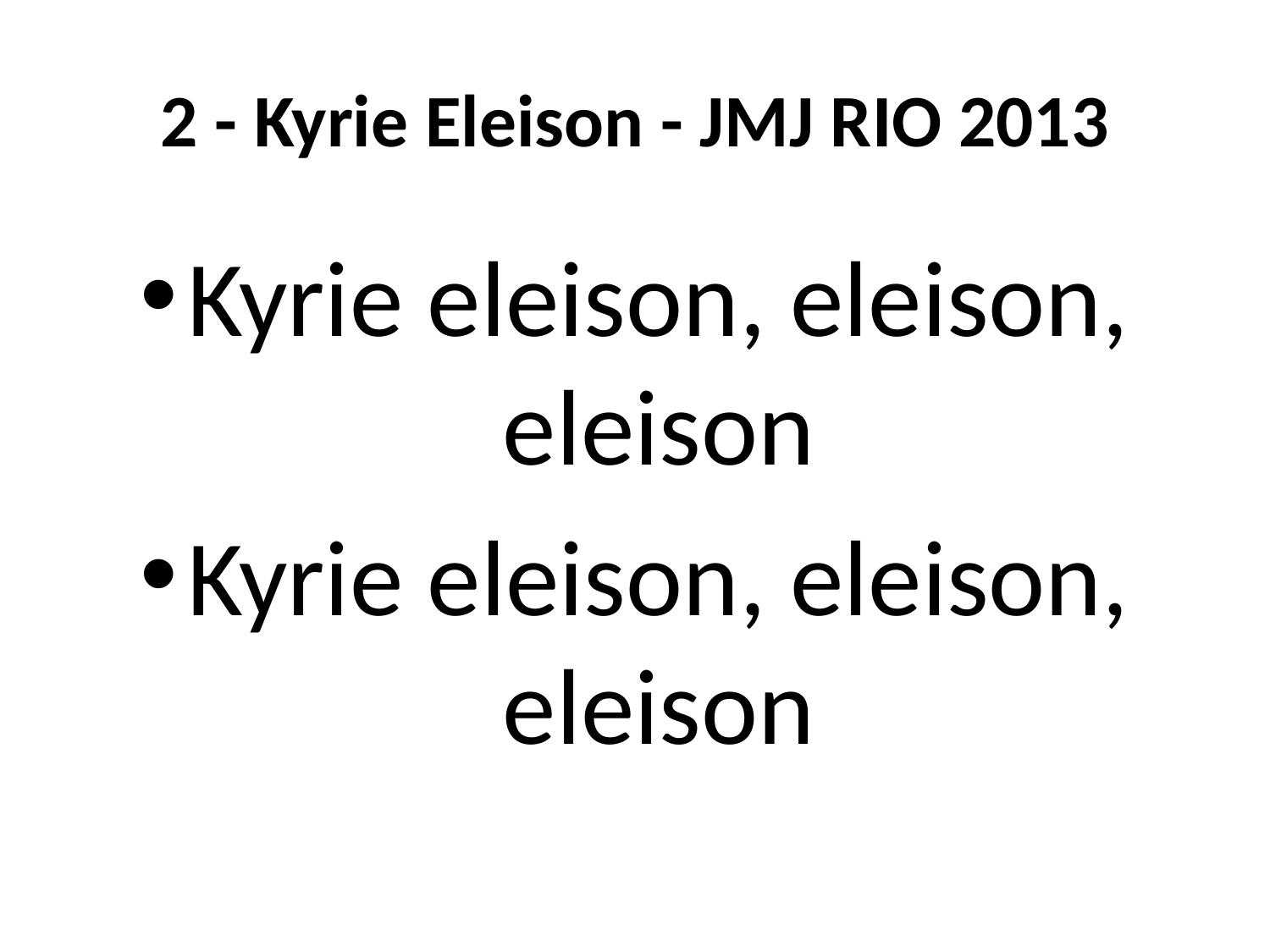

# 2 - Kyrie Eleison - JMJ RIO 2013
Kyrie eleison, eleison, eleison
Kyrie eleison, eleison, eleison